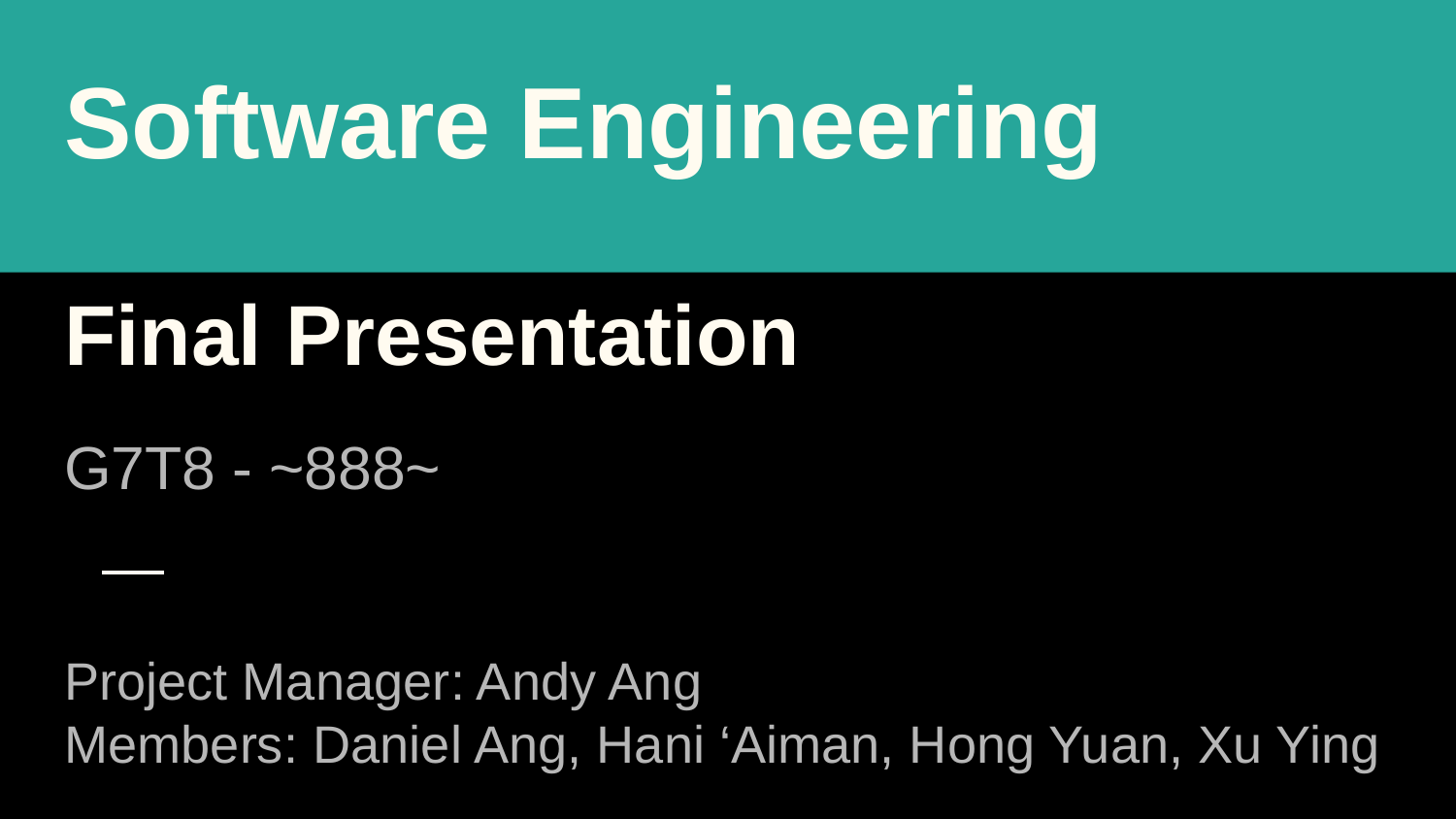

# Software Engineering

Final Presentation
G7T8 - ~888~

Project Manager: Andy Ang
Members: Daniel Ang, Hani ‘Aiman, Hong Yuan, Xu Ying